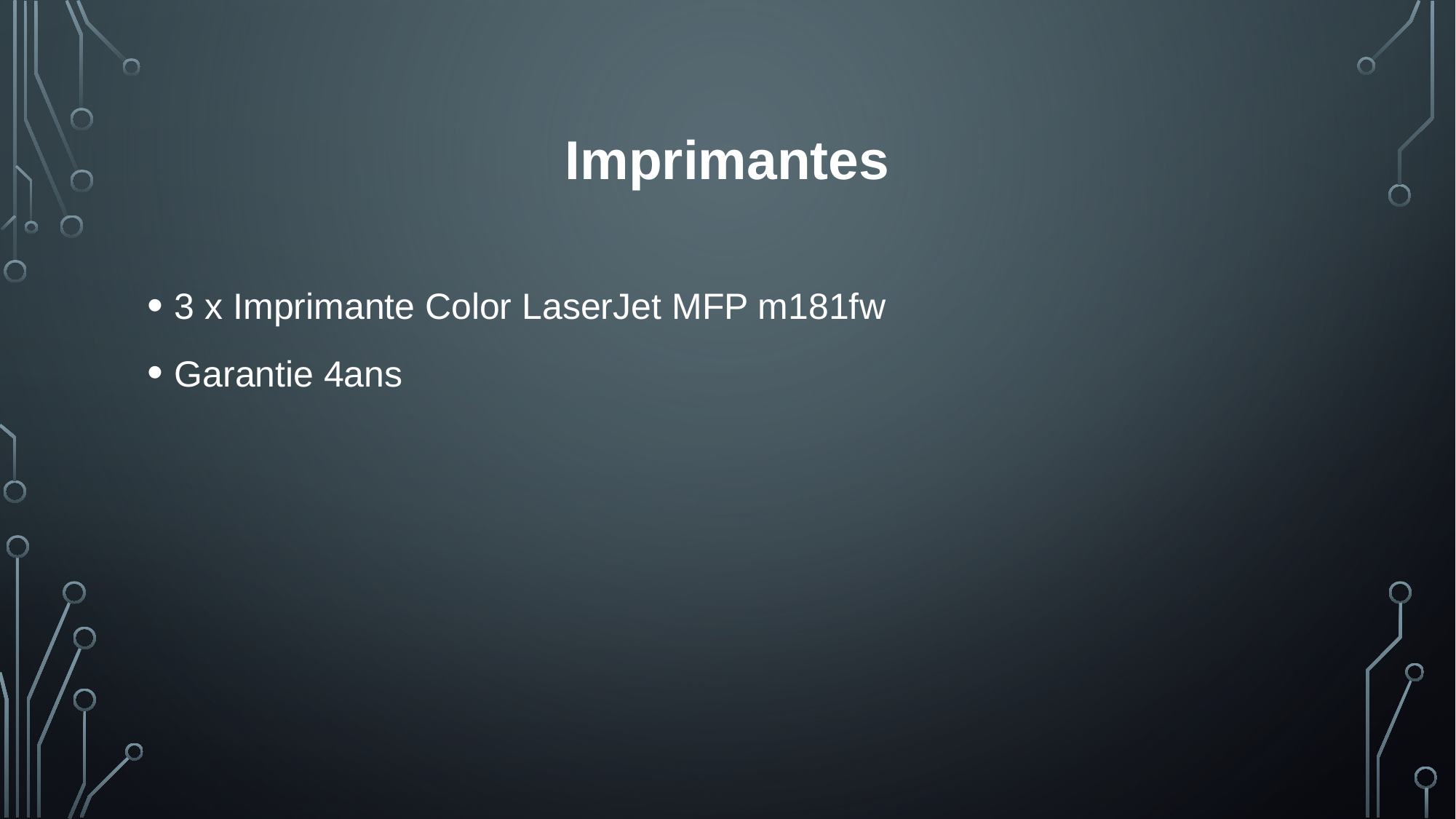

# Imprimantes
3 x Imprimante Color LaserJet MFP m181fw
Garantie 4ans